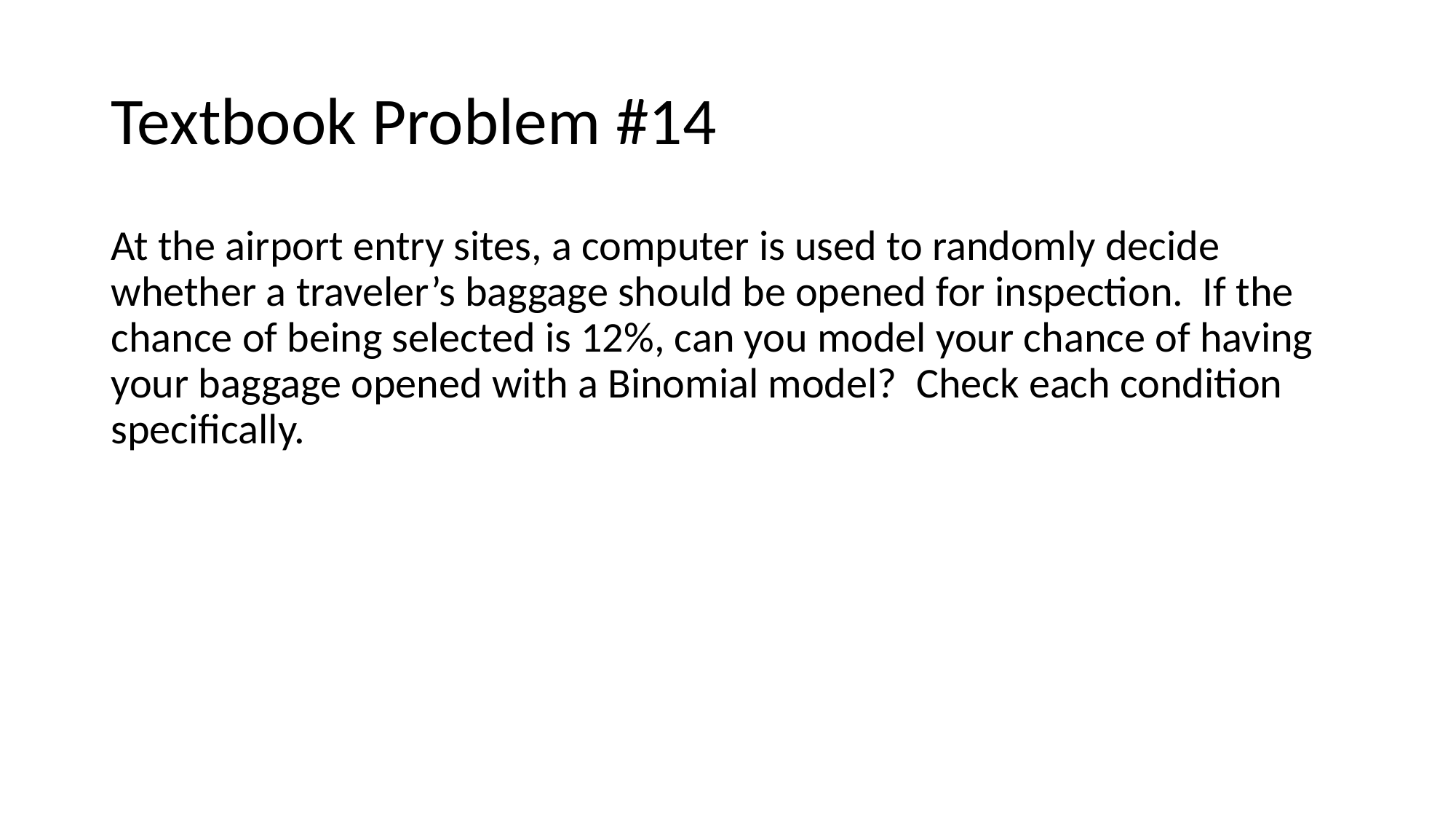

# Textbook Problem #14
At the airport entry sites, a computer is used to randomly decide whether a traveler’s baggage should be opened for inspection.  If the chance of being selected is 12%, can you model your chance of having your baggage opened with a Binomial model?  Check each condition specifically.